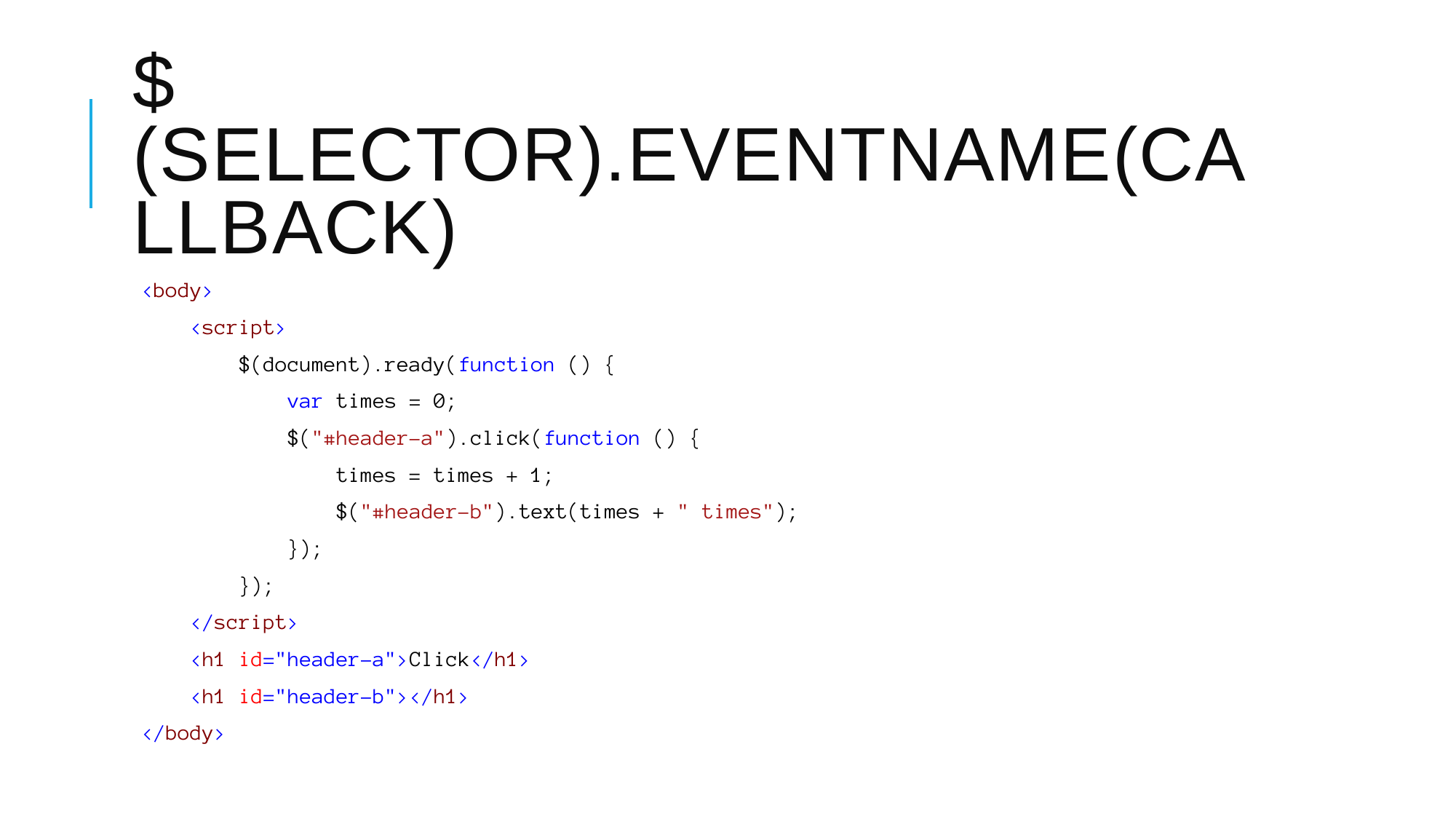

# $(selector).eventName(callback)
<body>
    <script>
        $(document).ready(function () {
            var times = 0;
            $("#header-a").click(function () {
                times = times + 1;
                $("#header-b").text(times + " times");
            });
        });
    </script>
    <h1 id="header-a">Click</h1>
    <h1 id="header-b"></h1>
</body>